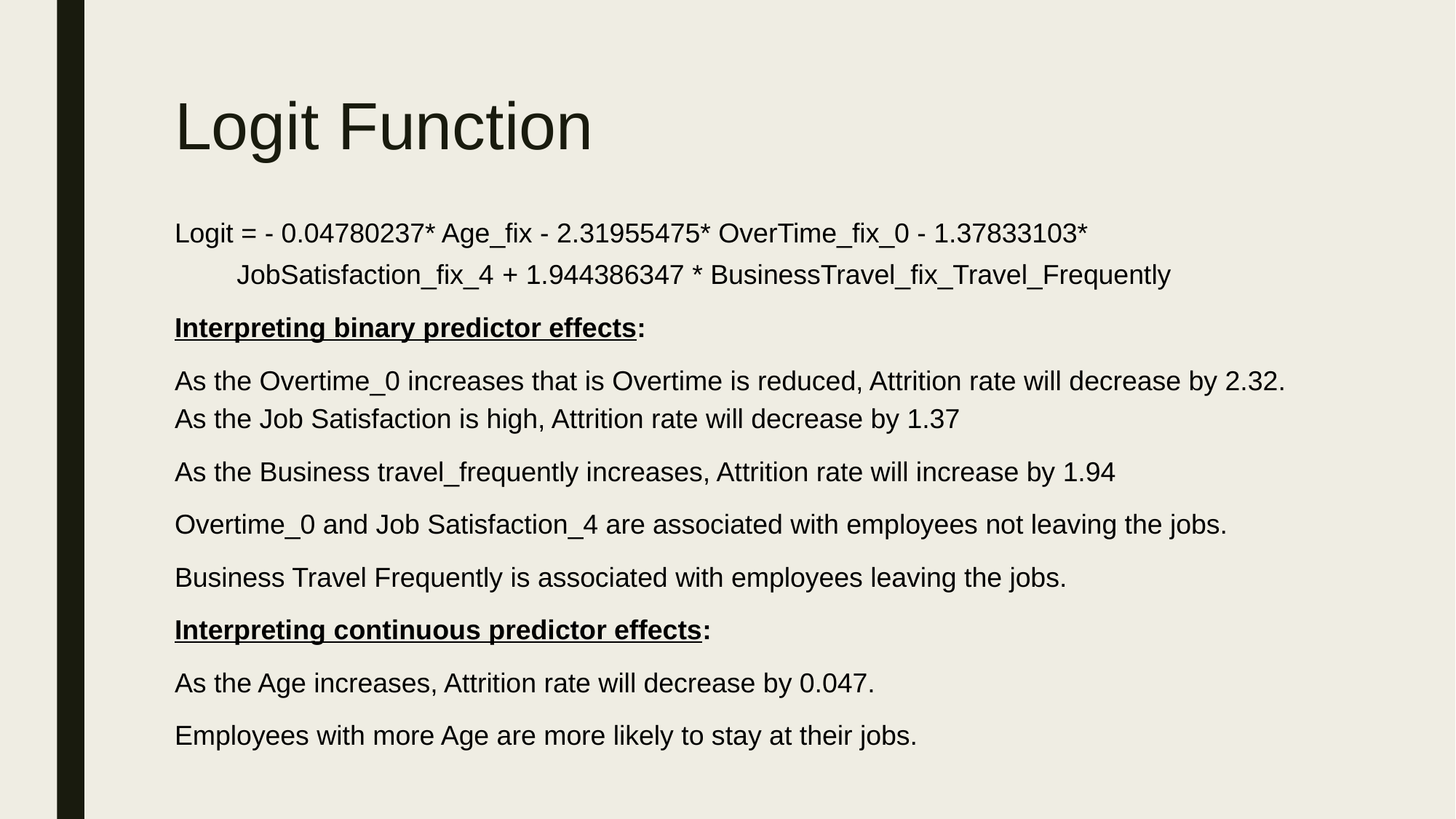

# Logit Function
Logit = - 0.04780237* Age_fix - 2.31955475* OverTime_fix_0 - 1.37833103* JobSatisfaction_fix_4 + 1.944386347 * BusinessTravel_fix_Travel_Frequently
Interpreting binary predictor effects:
As the Overtime_0 increases that is Overtime is reduced, Attrition rate will decrease by 2.32.
As the Job Satisfaction is high, Attrition rate will decrease by 1.37
As the Business travel_frequently increases, Attrition rate will increase by 1.94
Overtime_0 and Job Satisfaction_4 are associated with employees not leaving the jobs.
Business Travel Frequently is associated with employees leaving the jobs.
Interpreting continuous predictor effects:
As the Age increases, Attrition rate will decrease by 0.047.
Employees with more Age are more likely to stay at their jobs.